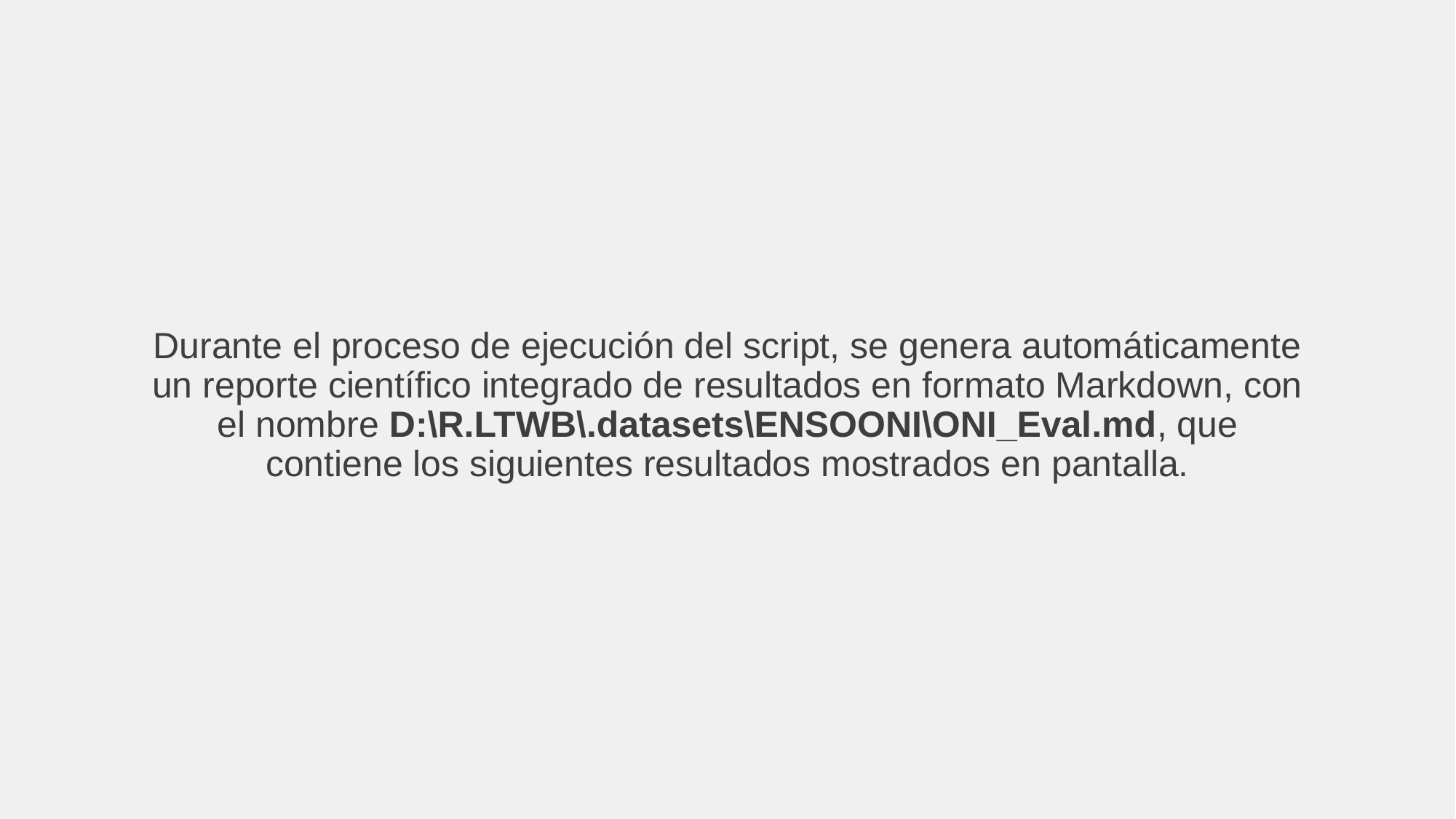

# Durante el proceso de ejecución del script, se genera automáticamente un reporte científico integrado de resultados en formato Markdown, con el nombre D:\R.LTWB\.datasets\ENSOONI\ONI_Eval.md, que contiene los siguientes resultados mostrados en pantalla.